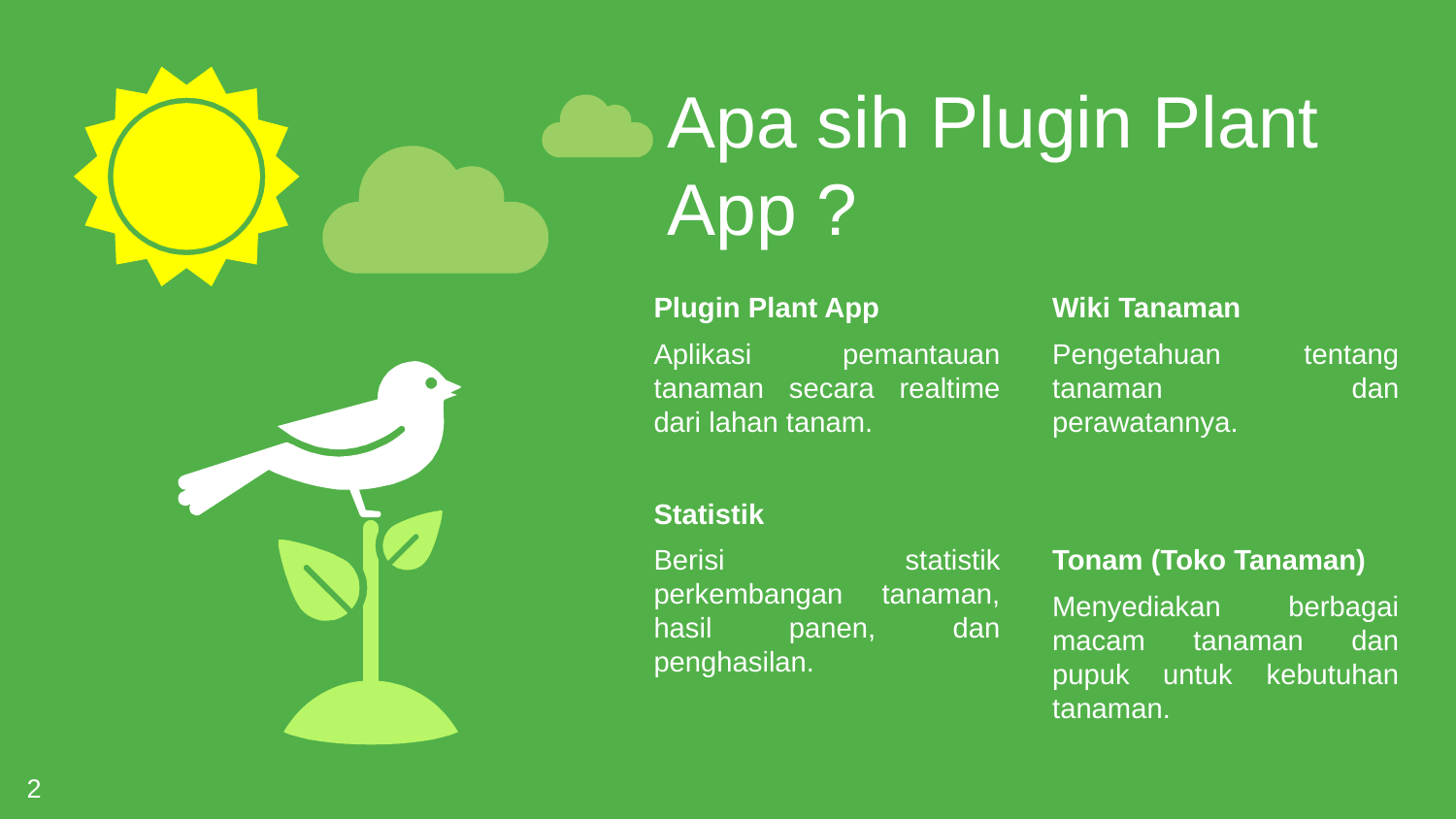

Apa sih Plugin Plant App ?
Plugin Plant App
Aplikasi pemantauan tanaman secara realtime dari lahan tanam.

Statistik
Berisi statistik perkembangan tanaman, hasil panen, dan penghasilan.
Wiki Tanaman
Pengetahuan tentang tanaman dan perawatannya.

Tonam (Toko Tanaman)
Menyediakan berbagai macam tanaman dan pupuk untuk kebutuhan tanaman.

2